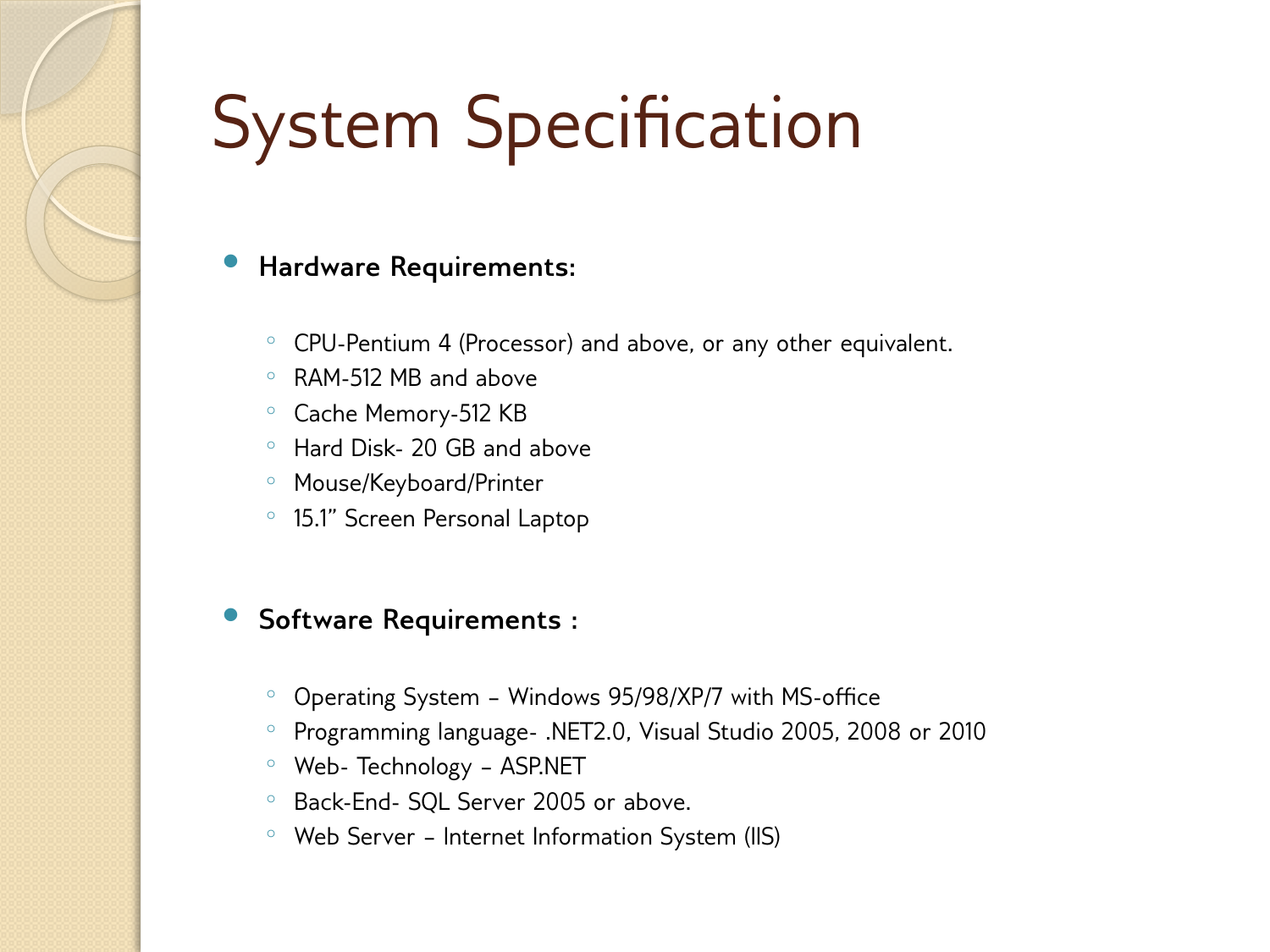

# System Specification

Hardware Requirements:

CPU-Pentium 4 (Processor) and above, or any other equivalent.
RAM-512 MB and above
Cache Memory-512 KB
Hard Disk- 20 GB and above
Mouse/Keyboard/Printer
15.1” Screen Personal Laptop

Software Requirements :

Operating System – Windows 95/98/XP/7 with MS-office
Programming language- .NET2.0, Visual Studio 2005, 2008 or 2010
Web- Technology – ASP.NET
Back-End- SQL Server 2005 or above.
Web Server – Internet Information System (IIS)